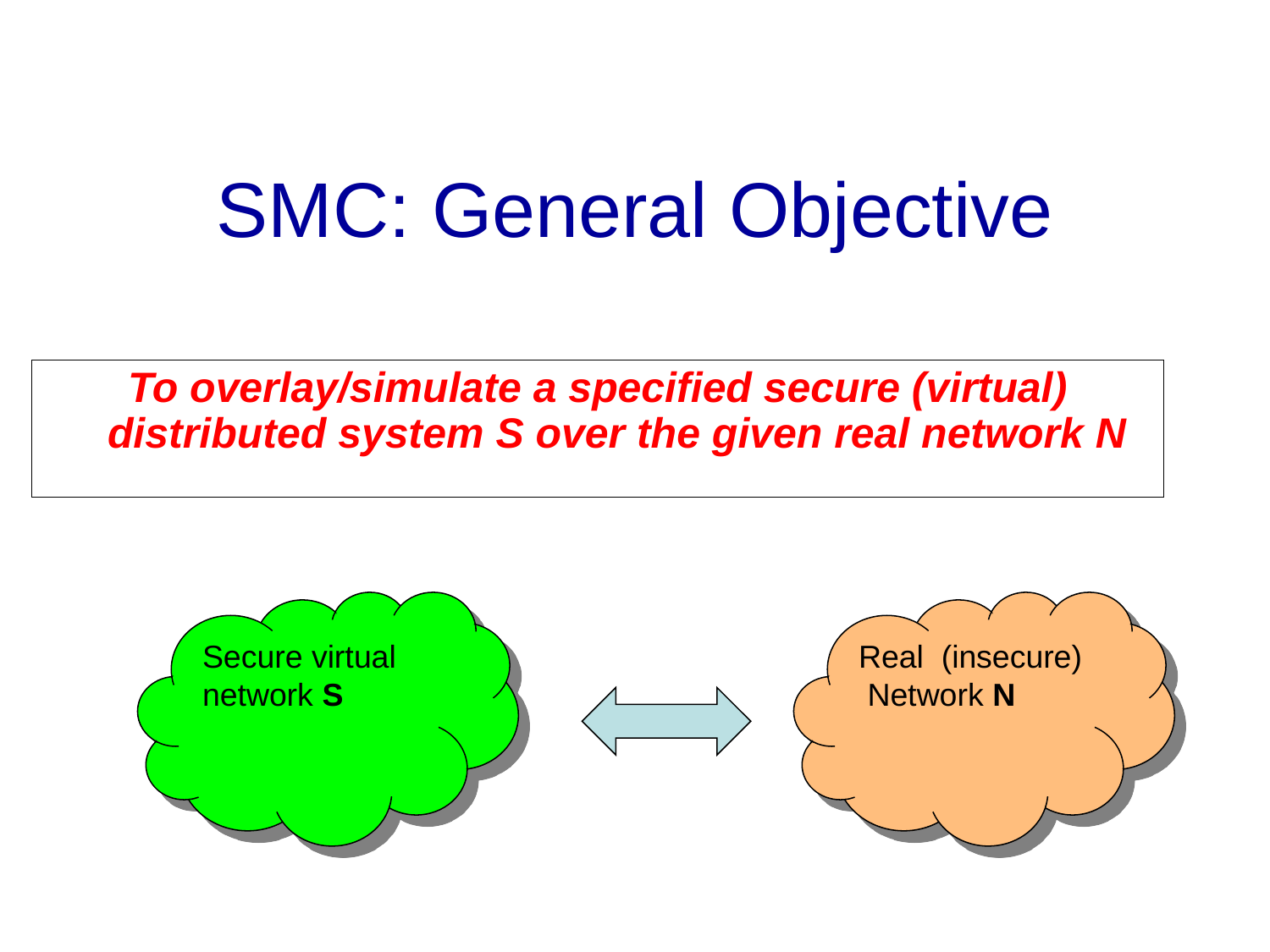

SMC: General Objective
To overlay/simulate a specified secure (virtual) distributed system S over the given real network N
Secure virtual network S
Real  (insecure)  Network N